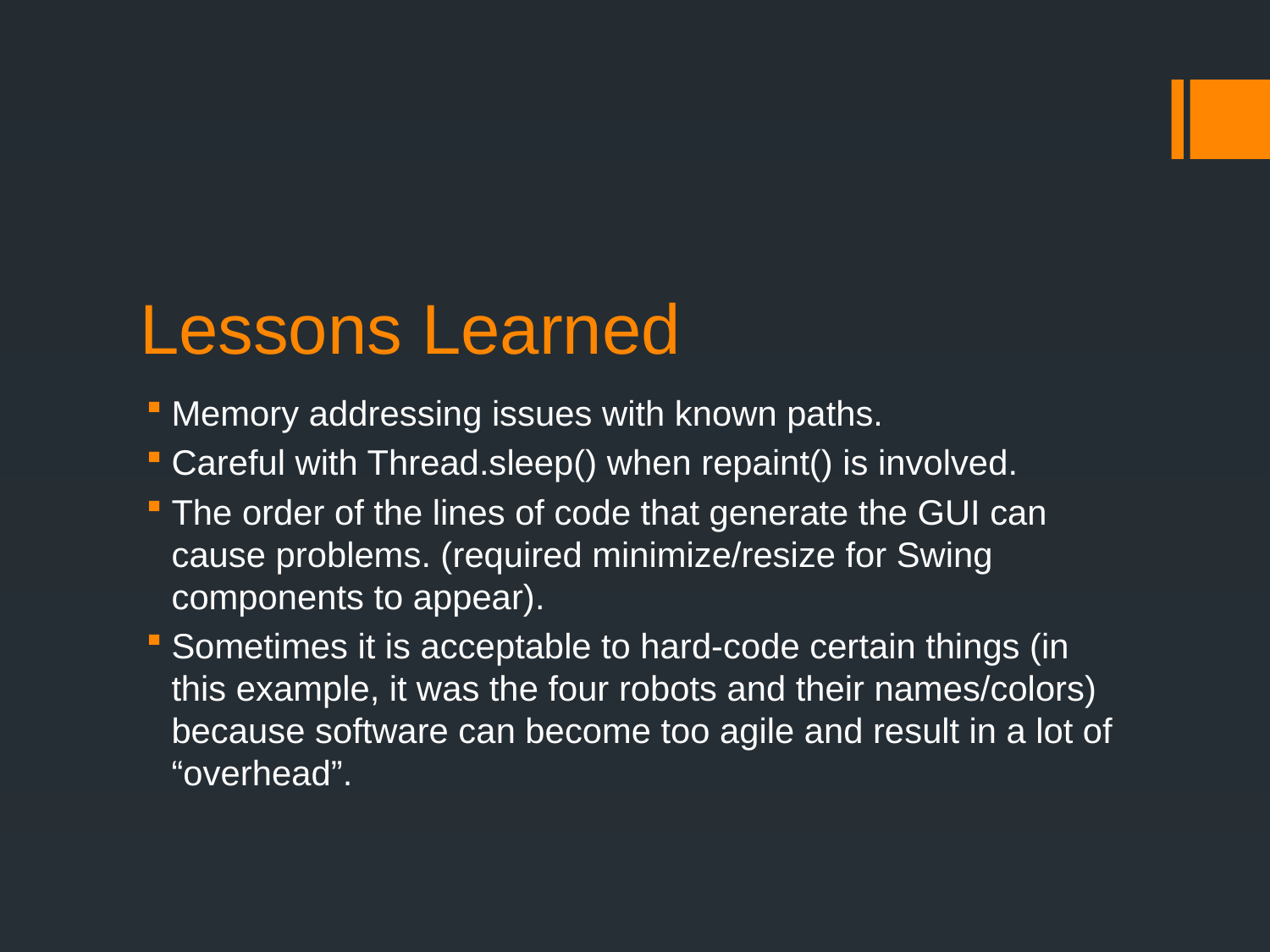

# Lessons Learned
Memory addressing issues with known paths.
Careful with Thread.sleep() when repaint() is involved.
The order of the lines of code that generate the GUI can cause problems. (required minimize/resize for Swing components to appear).
Sometimes it is acceptable to hard-code certain things (in this example, it was the four robots and their names/colors) because software can become too agile and result in a lot of “overhead”.